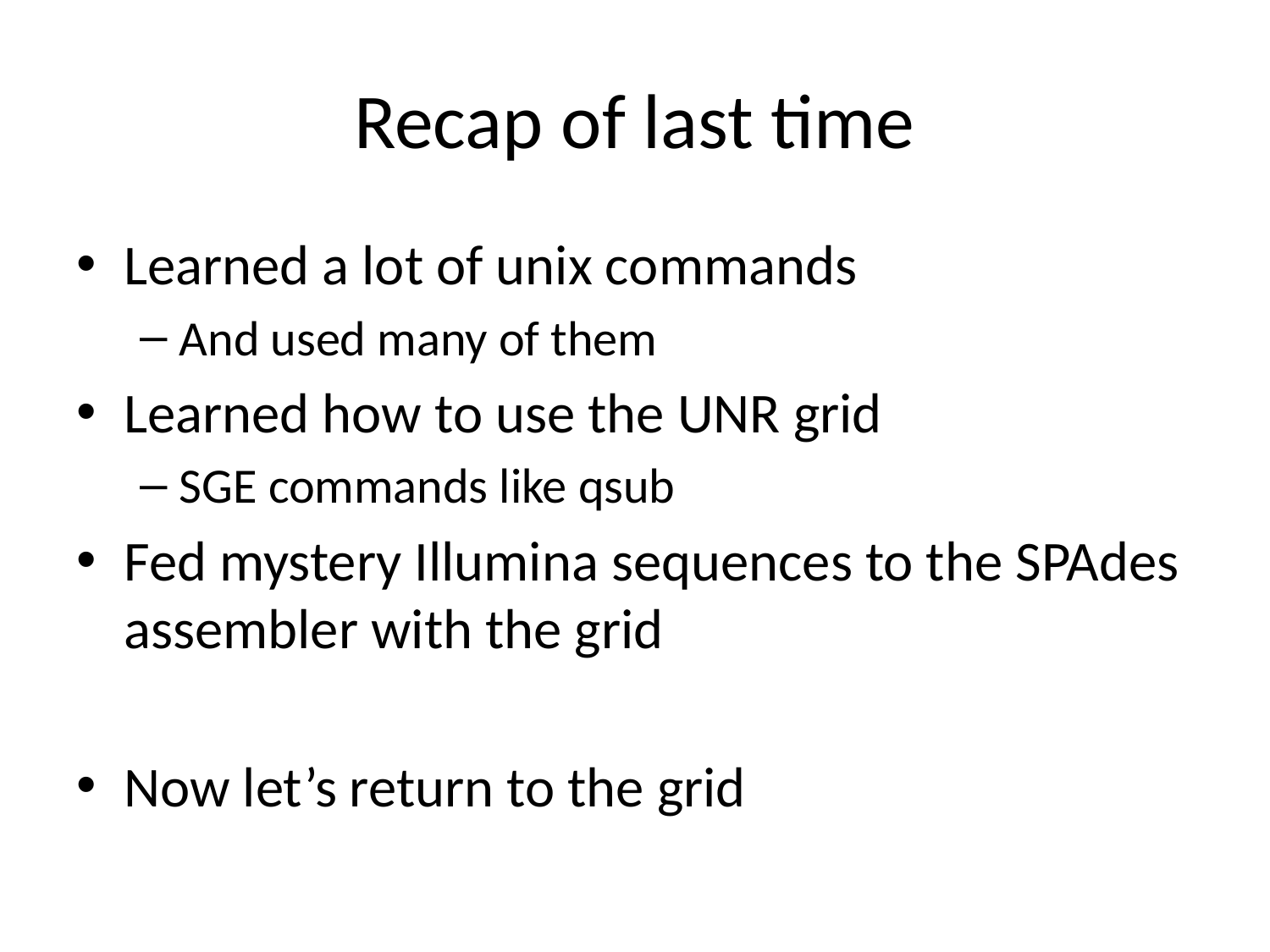

# Recap of last time
Learned a lot of unix commands
And used many of them
Learned how to use the UNR grid
SGE commands like qsub
Fed mystery Illumina sequences to the SPAdes assembler with the grid

Now let’s return to the grid